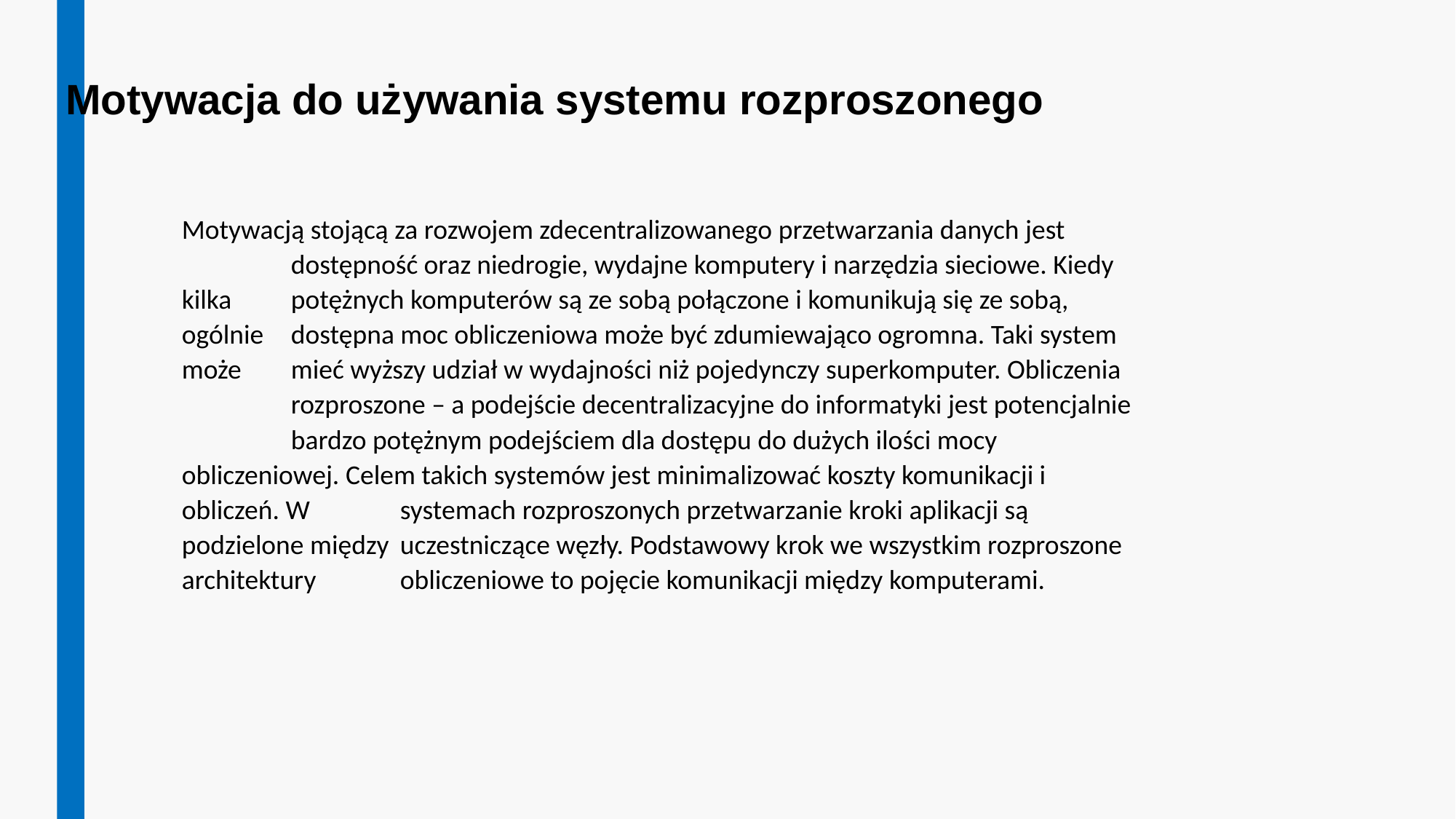

Motywacja do używania systemu rozproszonego
Motywacją stojącą za rozwojem zdecentralizowanego przetwarzania danych jest 	dostępność oraz niedrogie, wydajne komputery i narzędzia sieciowe. Kiedy kilka 	potężnych komputerów są ze sobą połączone i komunikują się ze sobą, ogólnie 	dostępna moc obliczeniowa może być zdumiewająco ogromna. Taki system może 	mieć wyższy udział w wydajności niż pojedynczy superkomputer. Obliczenia 	rozproszone – a podejście decentralizacyjne do informatyki jest potencjalnie 	bardzo potężnym podejściem dla dostępu do dużych ilości mocy obliczeniowej. Celem takich systemów jest minimalizować koszty komunikacji i obliczeń. W 	systemach rozproszonych przetwarzanie kroki aplikacji są podzielone między 	uczestniczące węzły. Podstawowy krok we wszystkim rozproszone architektury 	obliczeniowe to pojęcie komunikacji między komputerami.